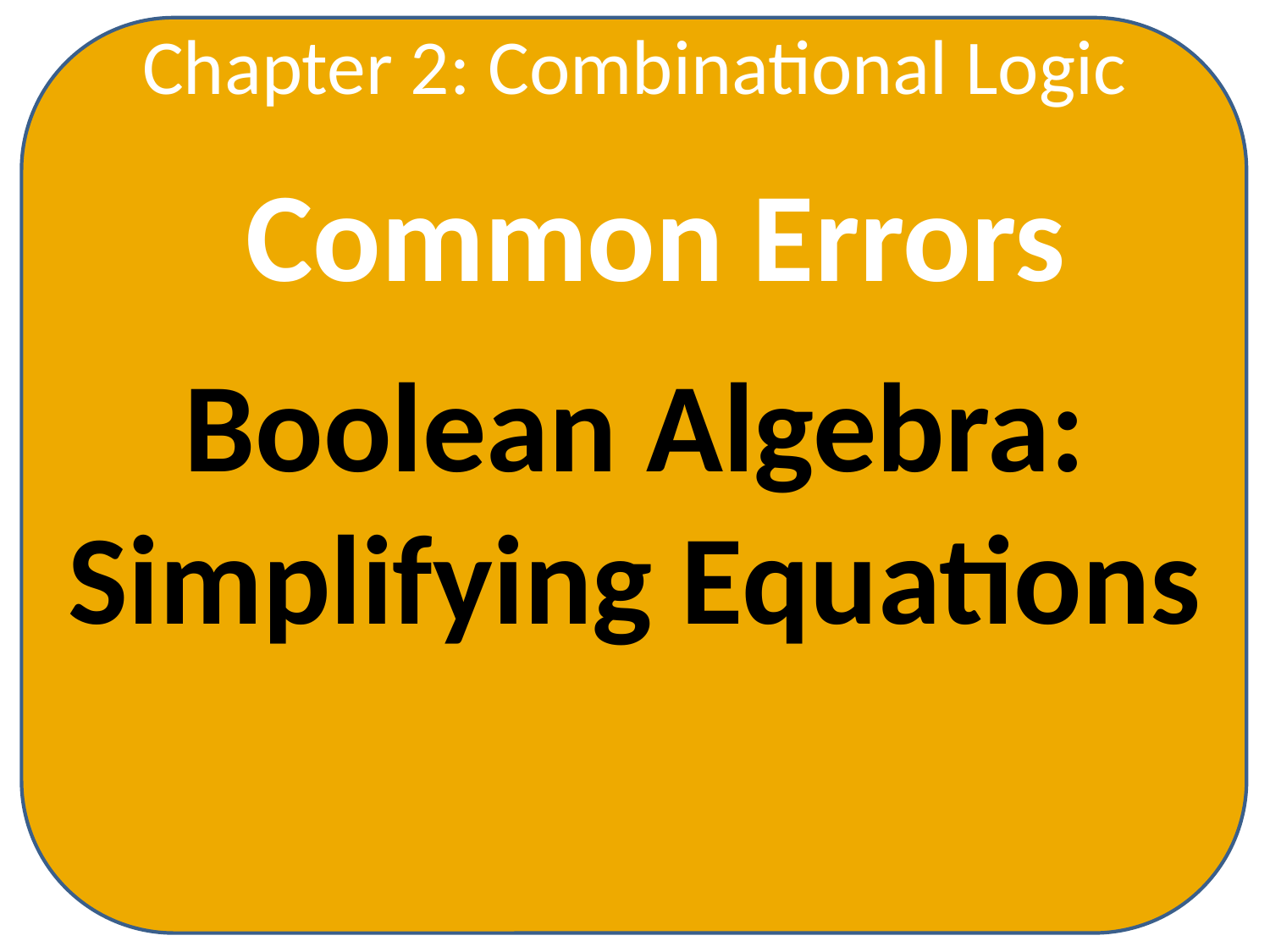

Chapter 2: Combinational Logic
Common Errors

Boolean Algebra: Simplifying Equations